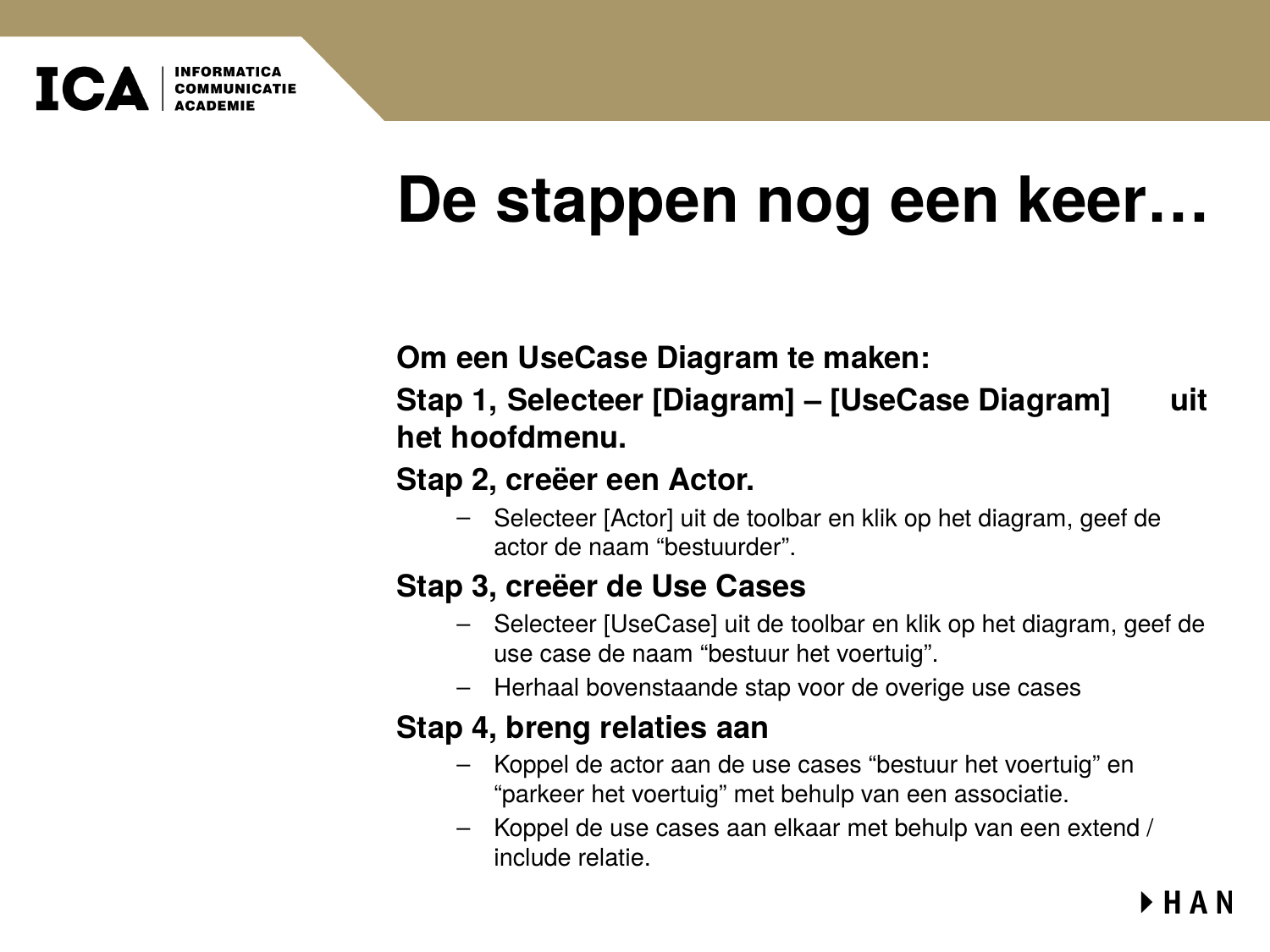

# De stappen nog een keer…

Om een UseCase Diagram te maken:
Stap 1, 	Selecteer [Diagram] – [UseCase Diagram] 		uit het hoofdmenu.
Stap 2, creëer een Actor.
Selecteer [Actor] uit de toolbar en klik op het diagram, geef de actor de naam “bestuurder”.
Stap 3, creëer de Use Cases
Selecteer [UseCase] uit de toolbar en klik op het diagram, geef de use case de naam “bestuur het voertuig”.
Herhaal bovenstaande stap voor de overige use cases
Stap 4, breng relaties aan
Koppel de actor aan de use cases “bestuur het voertuig” en “parkeer het voertuig” met behulp van een associatie.
Koppel de use cases aan elkaar met behulp van een extend / include relatie.